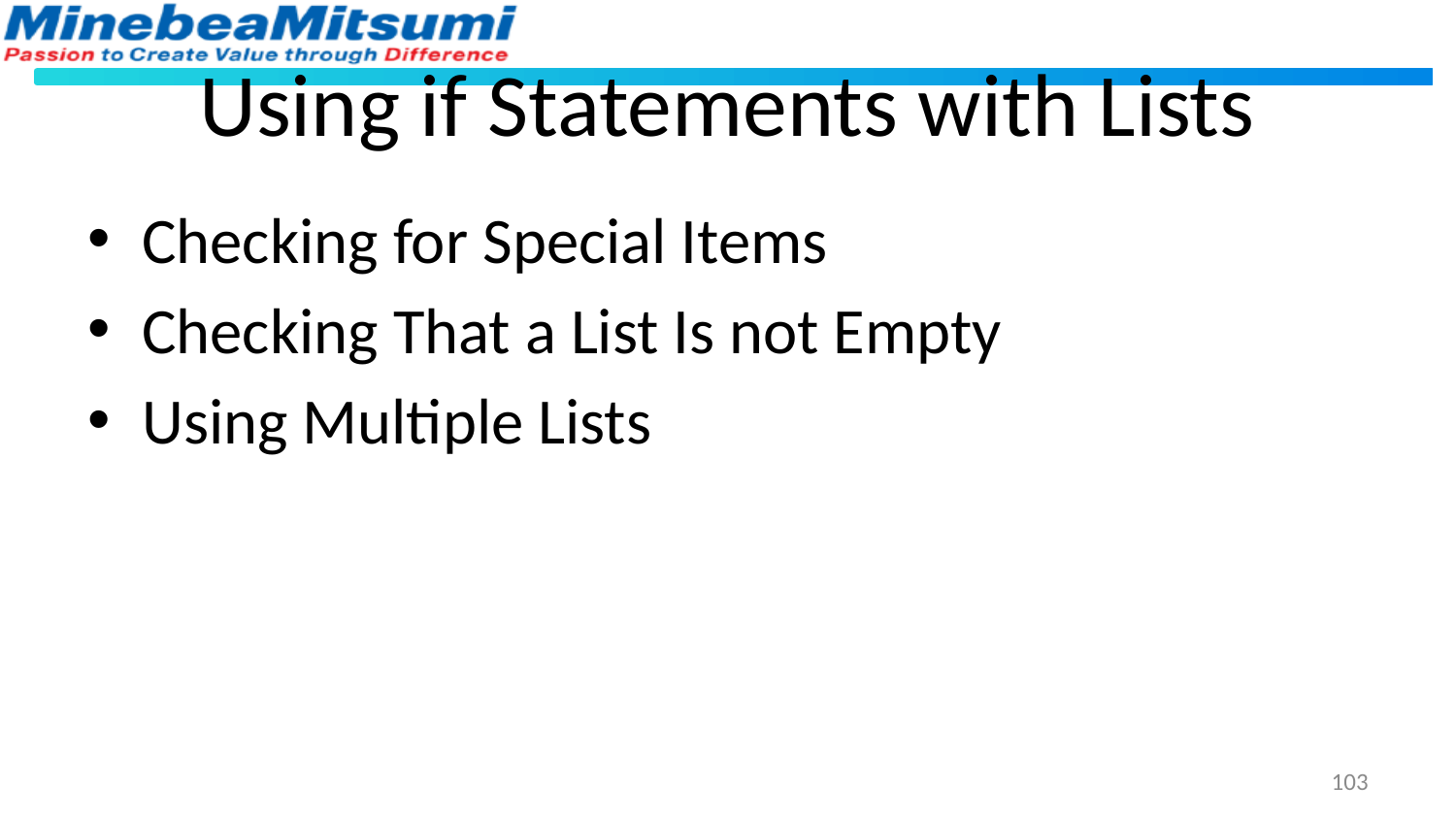

# Using if Statements with Lists
Checking for Special Items
Checking That a List Is not Empty
Using Multiple Lists
103